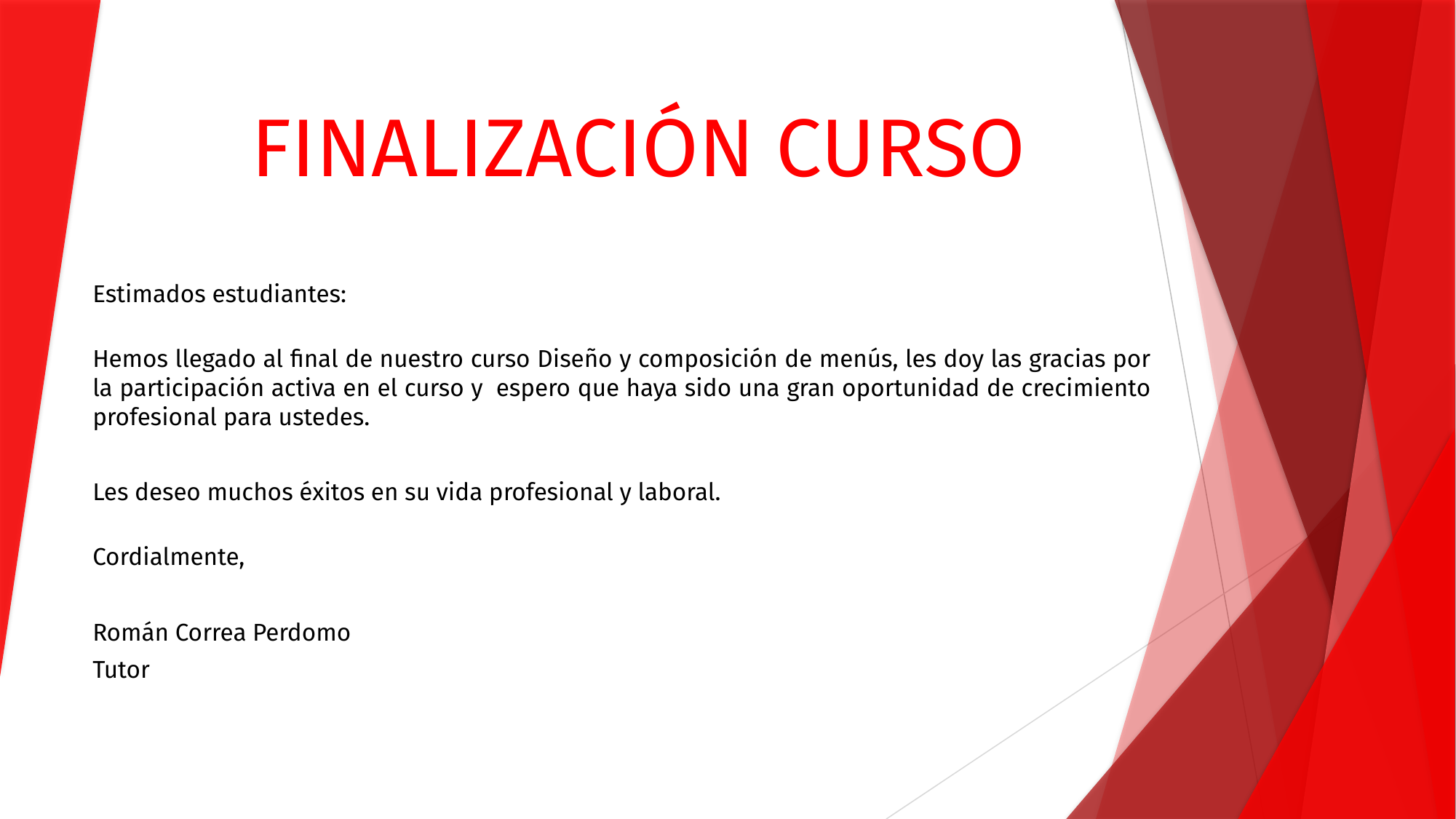

# FINALIZACIÓN CURSO
Estimados estudiantes:

Hemos llegado al final de nuestro curso Diseño y composición de menús, les doy las gracias por la participación activa en el curso y  espero que haya sido una gran oportunidad de crecimiento profesional para ustedes.

Les deseo muchos éxitos en su vida profesional y laboral.

Cordialmente,

Román Correa Perdomo
Tutor